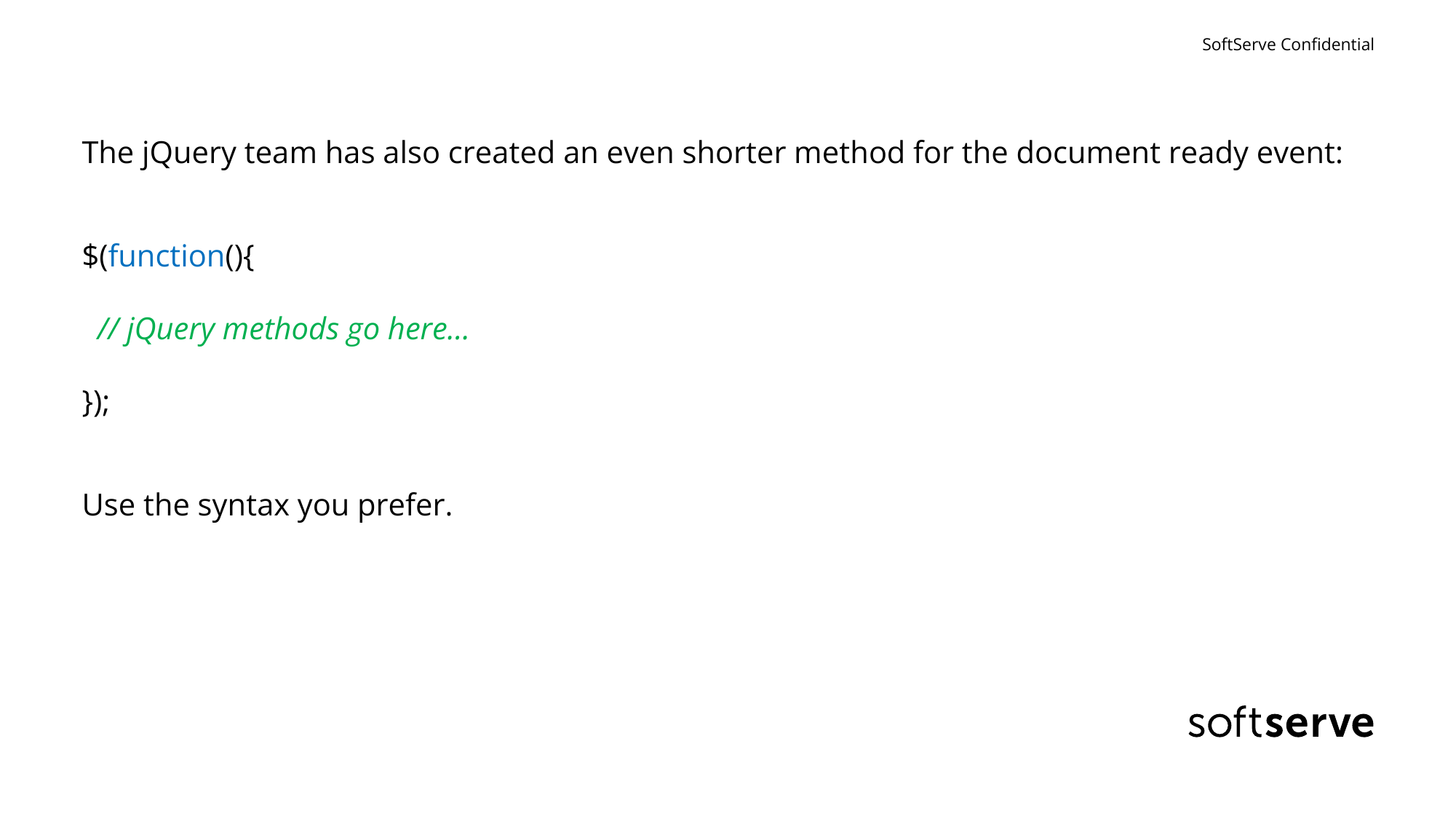

#
The jQuery team has also created an even shorter method for the document ready event:

$(function(){
  // jQuery methods go here...
});

Use the syntax you prefer.